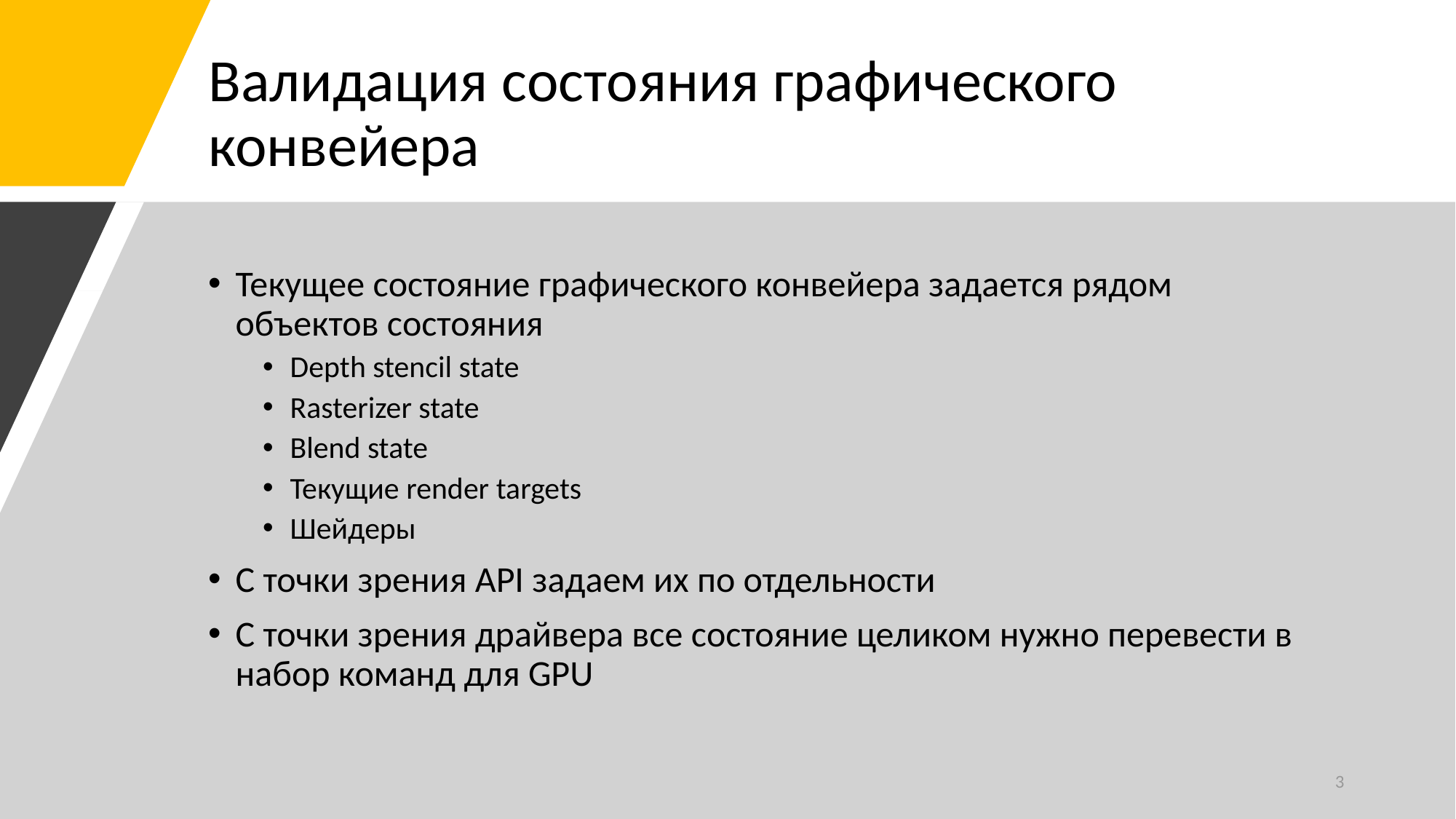

# Валидация состояния графического конвейера

Текущее состояние графического конвейера задается рядом объектов состояния
Depth stencil state
Rasterizer state
Blend state
Текущие render targets
Шейдеры
С точки зрения API задаем их по отдельности
С точки зрения драйвера все состояние целиком нужно перевести в набор команд для GPU
3